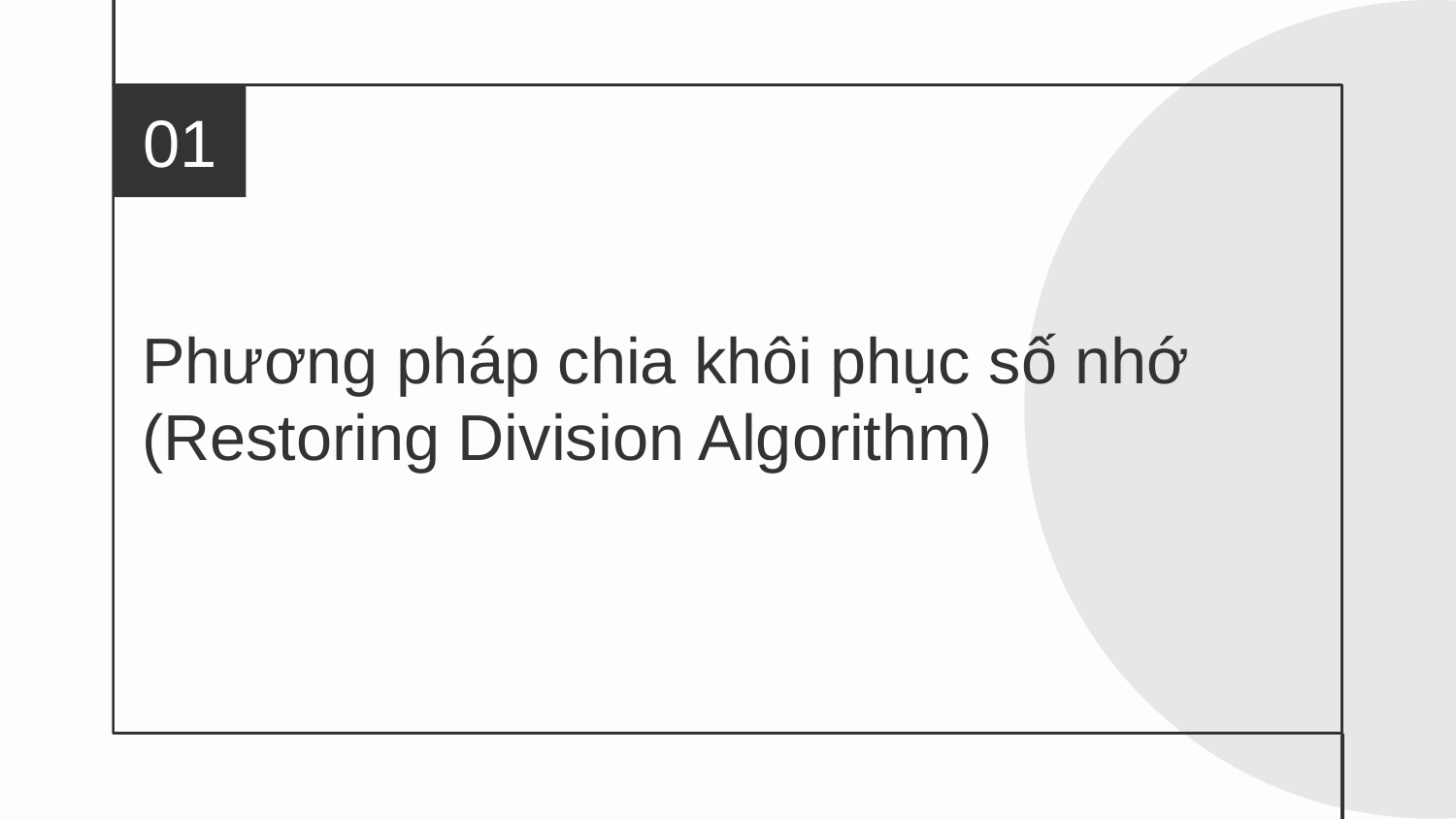

01
Phương pháp chia khôi phục số nhớ
(Restoring Division Algorithm)